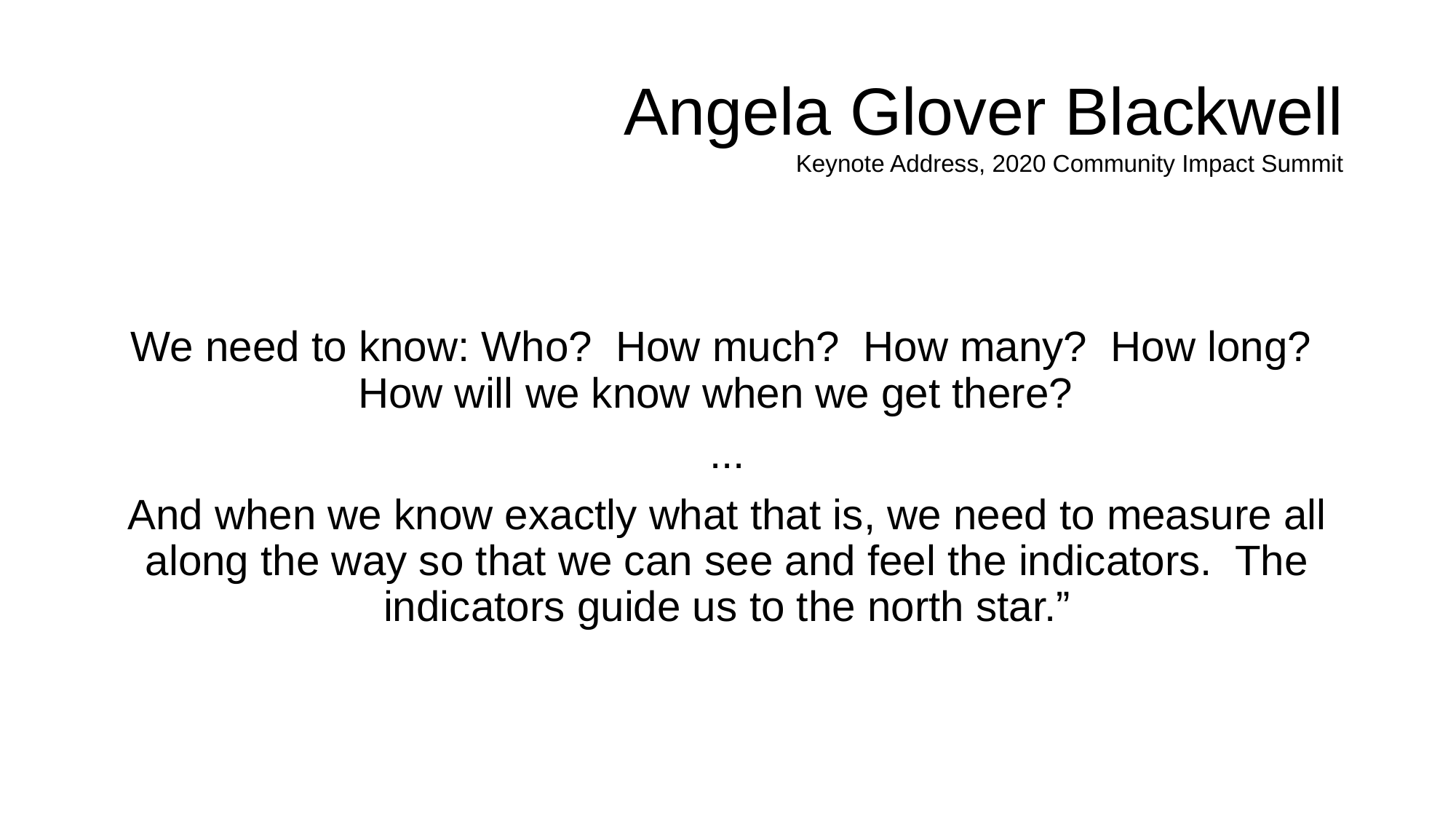

# Angela Glover Blackwell Keynote Address, 2020 Community Impact Summit
We need to know: Who?  How much?  How many?  How long?  How will we know when we get there?
...
And when we know exactly what that is, we need to measure all along the way so that we can see and feel the indicators.  The indicators guide us to the north star.”